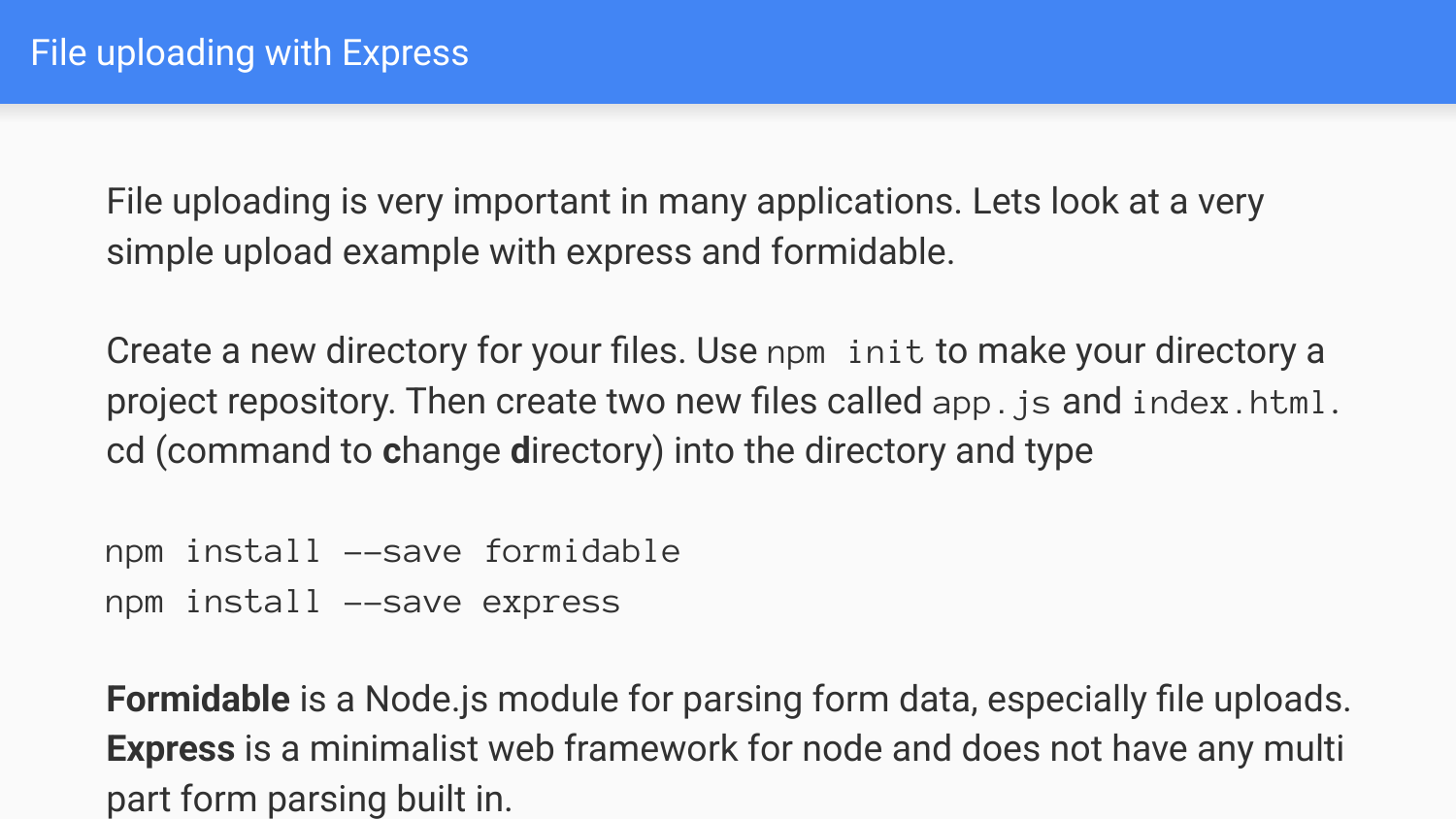

# File uploading with Express
File uploading is very important in many applications. Lets look at a very simple upload example with express and formidable.

Create a new directory for your files. Use npm init to make your directory a project repository. Then create two new files called app.js and index.html.
cd (command to change directory) into the directory and type

npm install --save formidable
npm install --save express

Formidable is a Node.js module for parsing form data, especially file uploads.
Express is a minimalist web framework for node and does not have any multi part form parsing built in.